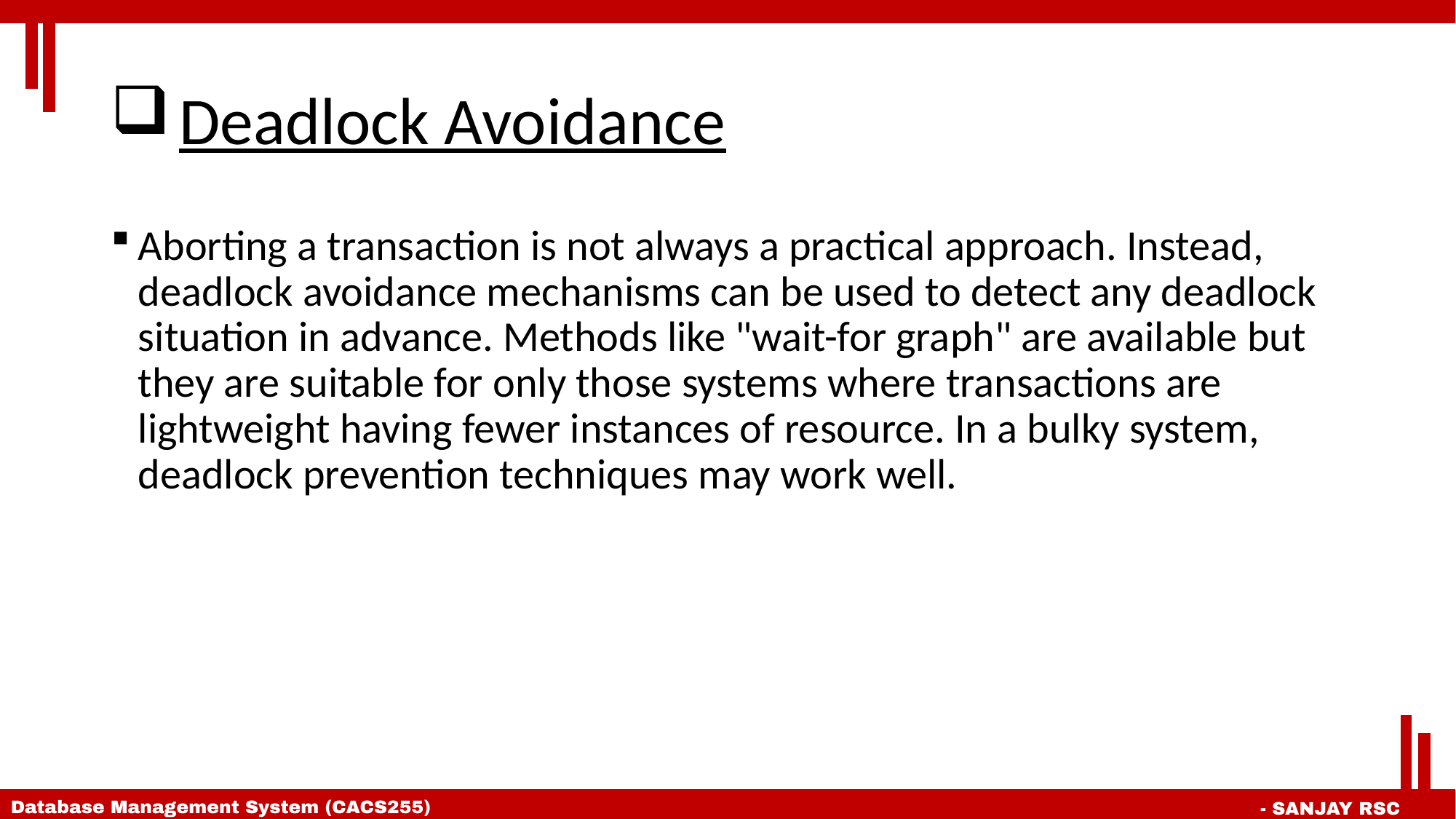

# Deadlock Avoidance
Aborting a transaction is not always a practical approach. Instead, deadlock avoidance mechanisms can be used to detect any deadlock situation in advance. Methods like "wait-for graph" are available but they are suitable for only those systems where transactions are lightweight having fewer instances of resource. In a bulky system, deadlock prevention techniques may work well.